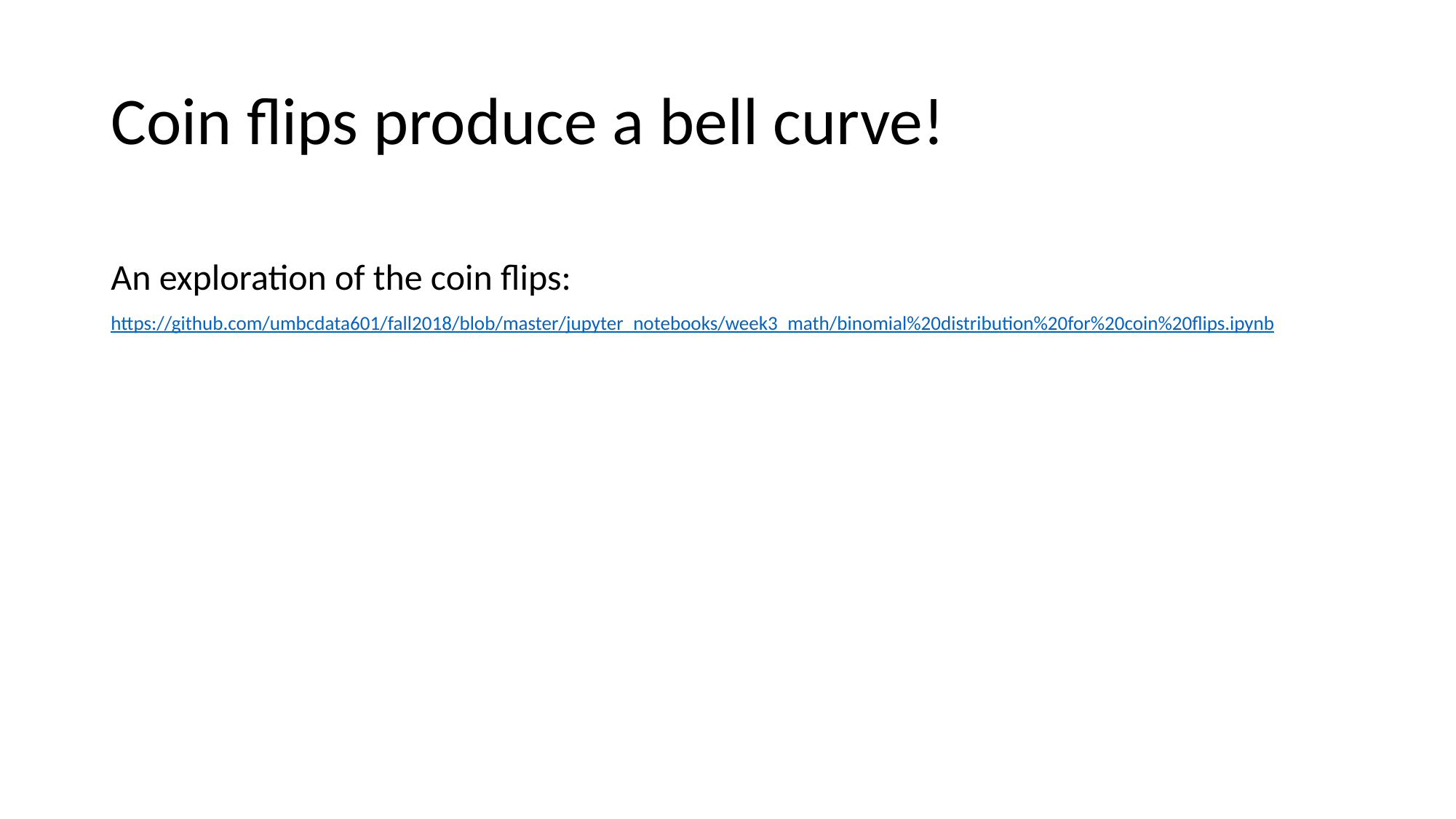

# Coin flips produce a bell curve!

An exploration of the coin flips:
https://github.com/umbcdata601/fall2018/blob/master/jupyter_notebooks/week3_math/binomial%20distribution%20for%20coin%20flips.ipynb